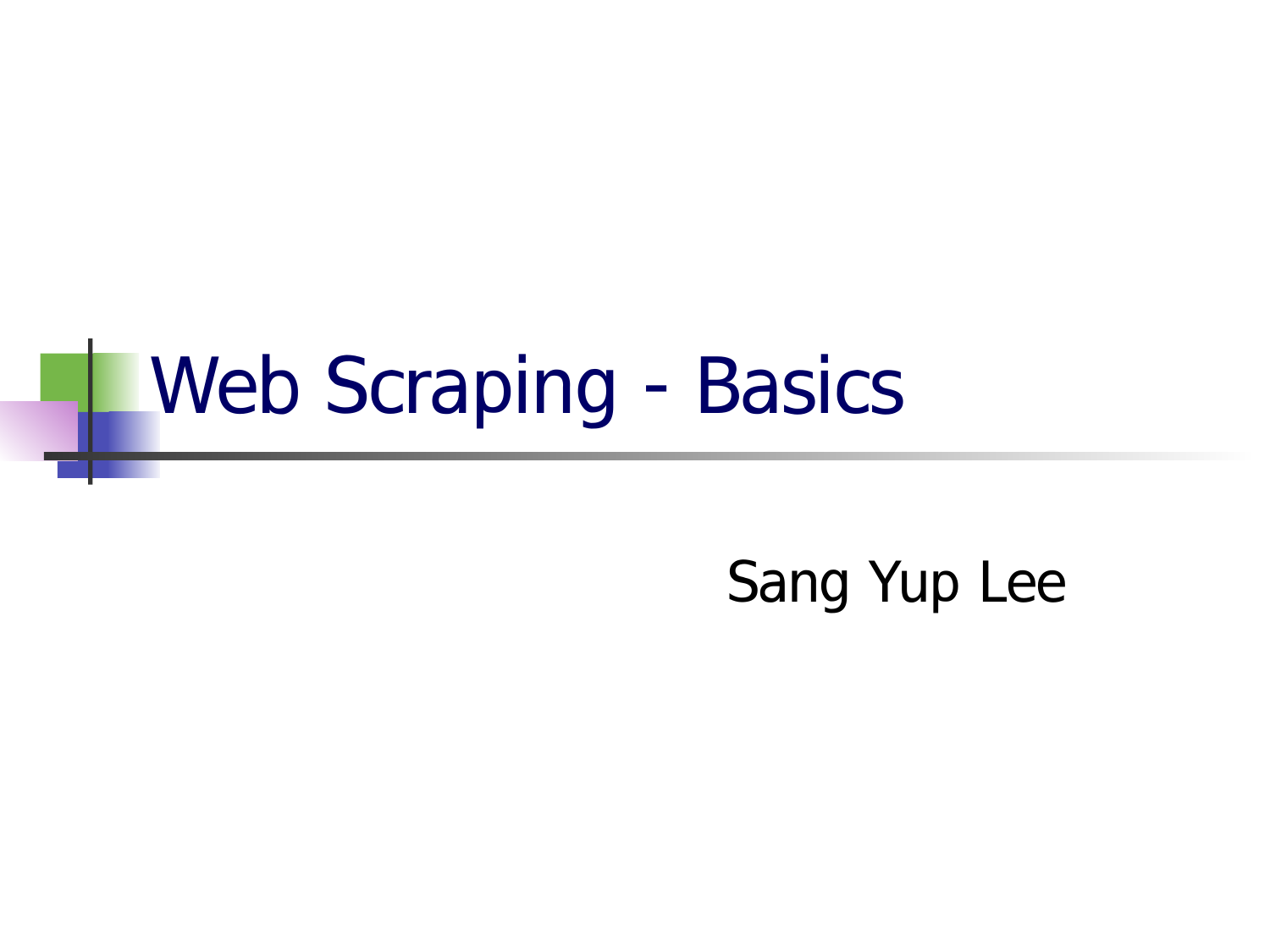

# Web Scraping - Basics
Sang Yup Lee